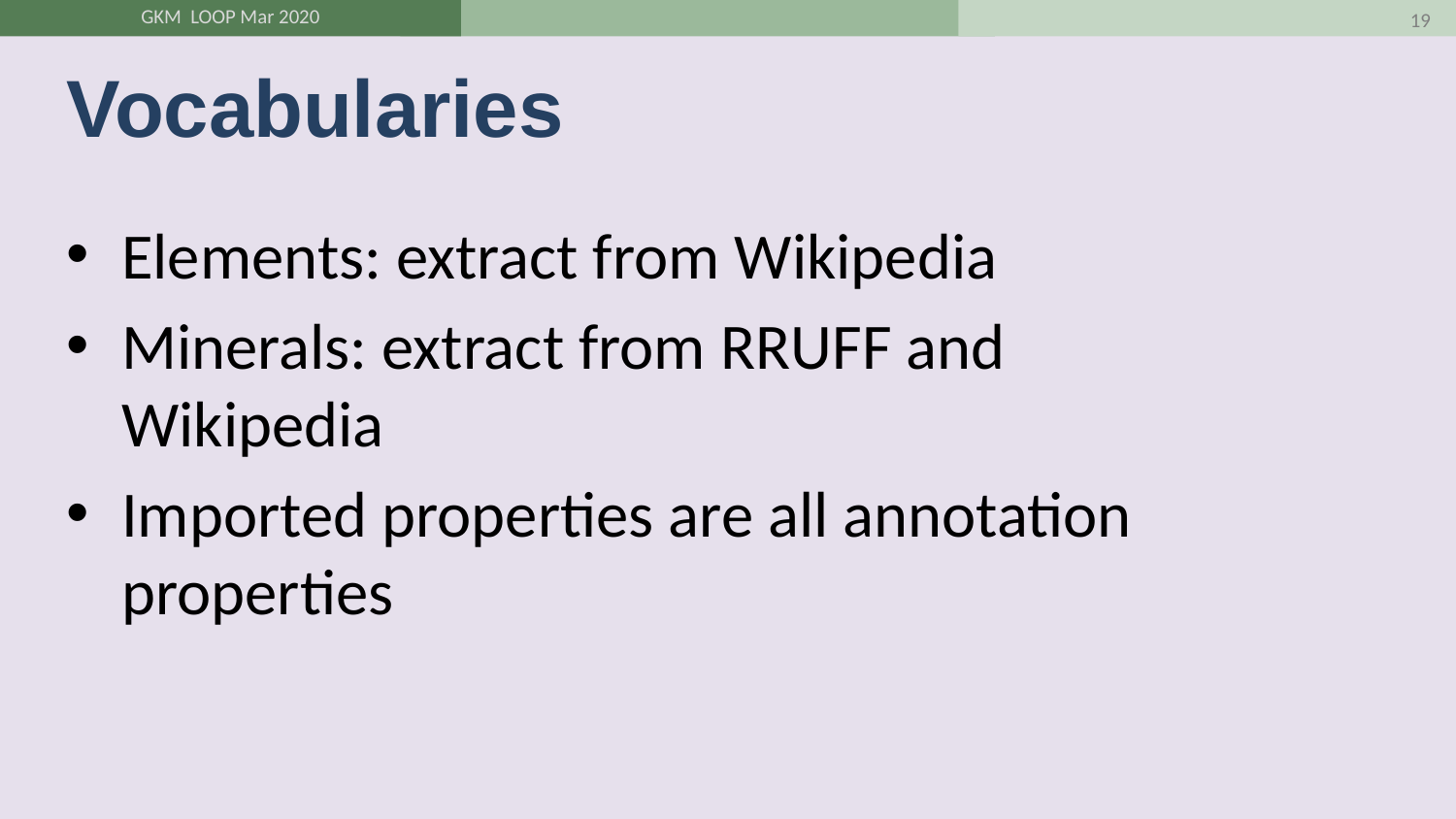

19
# Vocabularies
Elements: extract from Wikipedia
Minerals: extract from RRUFF and Wikipedia
Imported properties are all annotation properties